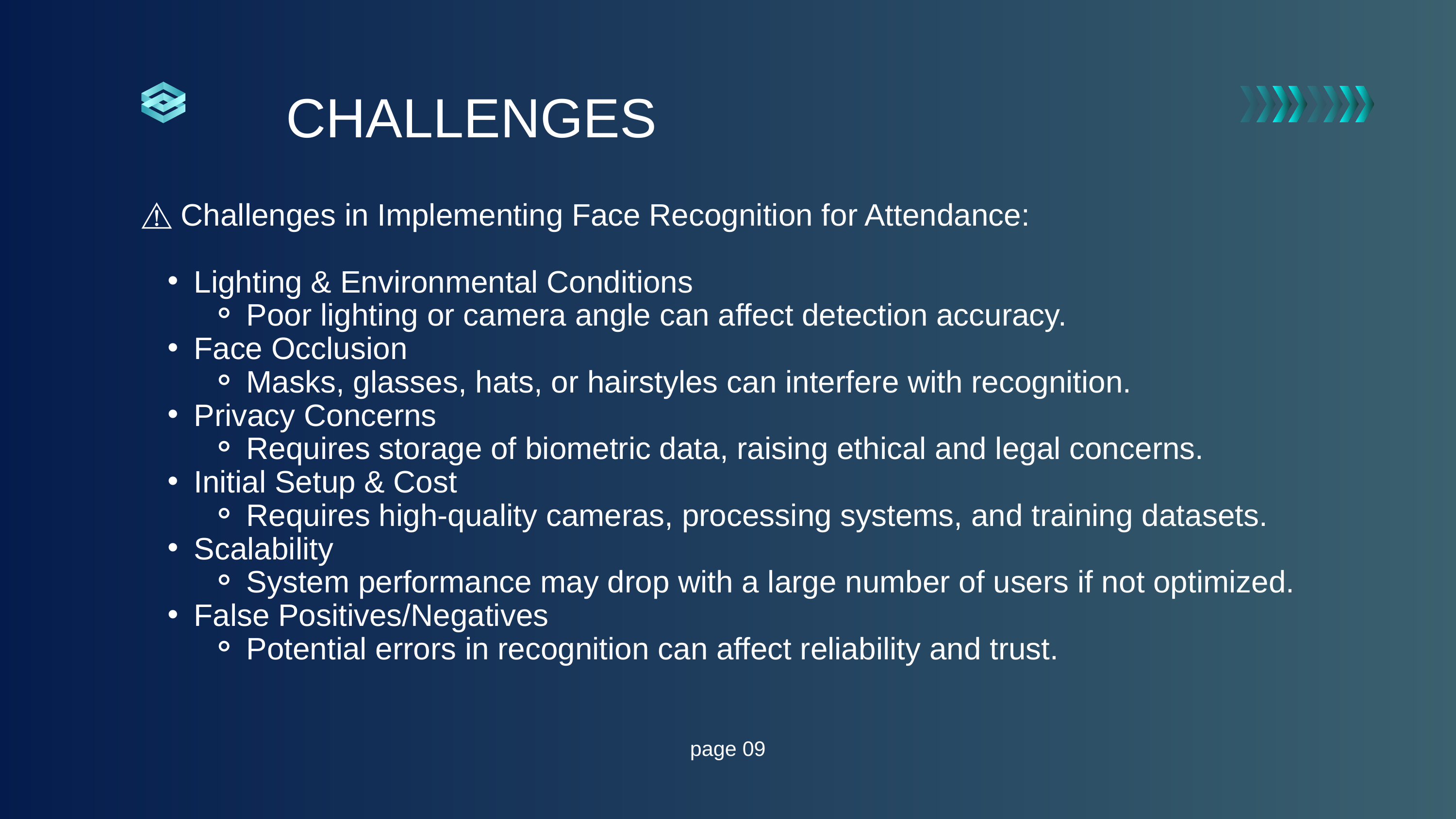

CHALLENGES

⚠️ Challenges in Implementing Face Recognition for Attendance:

Lighting & Environmental Conditions
Poor lighting or camera angle can affect detection accuracy.
Face Occlusion
Masks, glasses, hats, or hairstyles can interfere with recognition.
Privacy Concerns
Requires storage of biometric data, raising ethical and legal concerns.
Initial Setup & Cost
Requires high-quality cameras, processing systems, and training datasets.
Scalability
System performance may drop with a large number of users if not optimized.
False Positives/Negatives
Potential errors in recognition can affect reliability and trust.

page 09